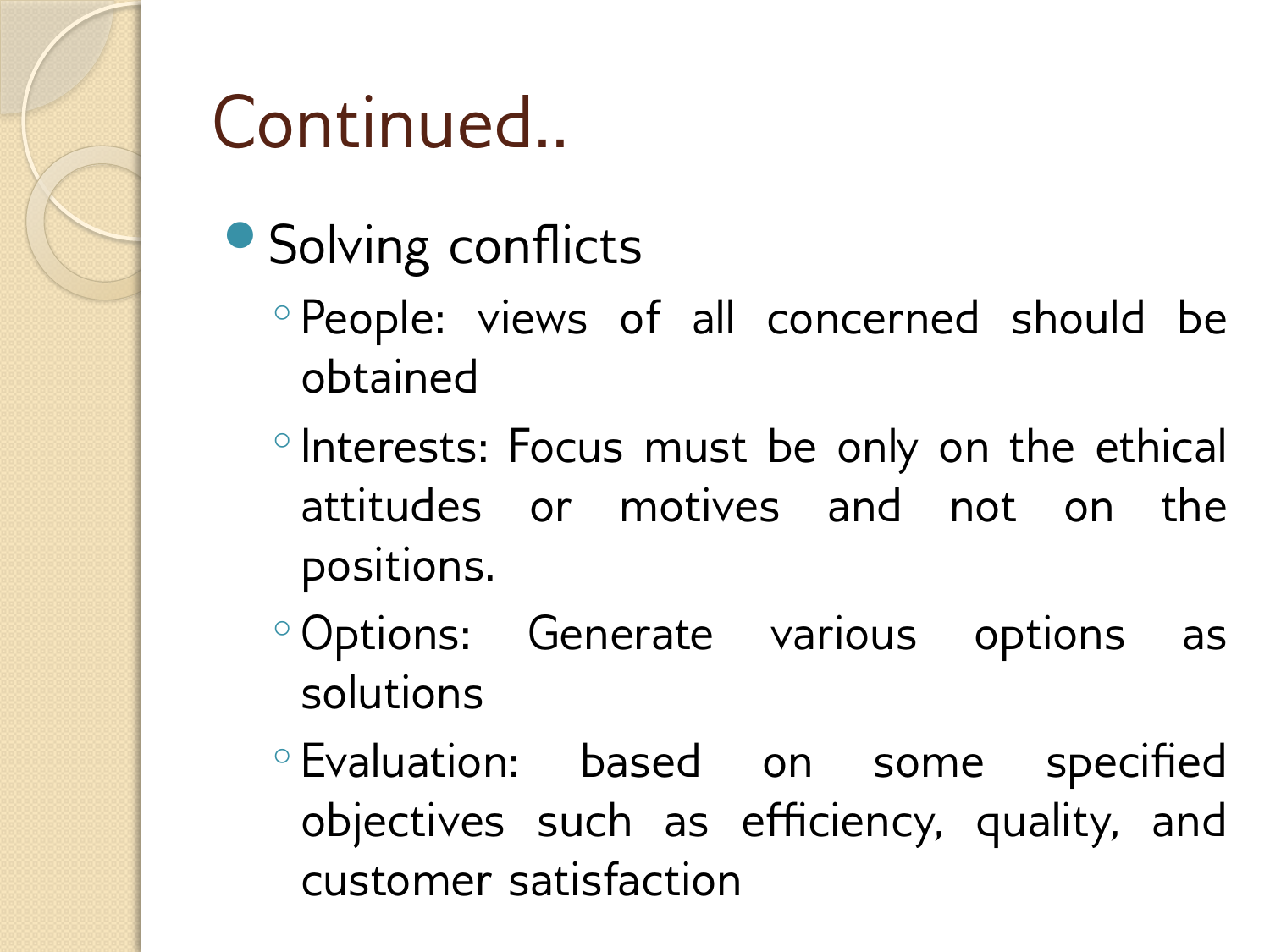

# Continued..
Solving conflicts
People: views of all concerned should be obtained
Interests: Focus must be only on the ethical attitudes or motives and not on the positions.
Options: Generate various options as solutions
Evaluation: based on some specified objectives such as efficiency, quality, and customer satisfaction